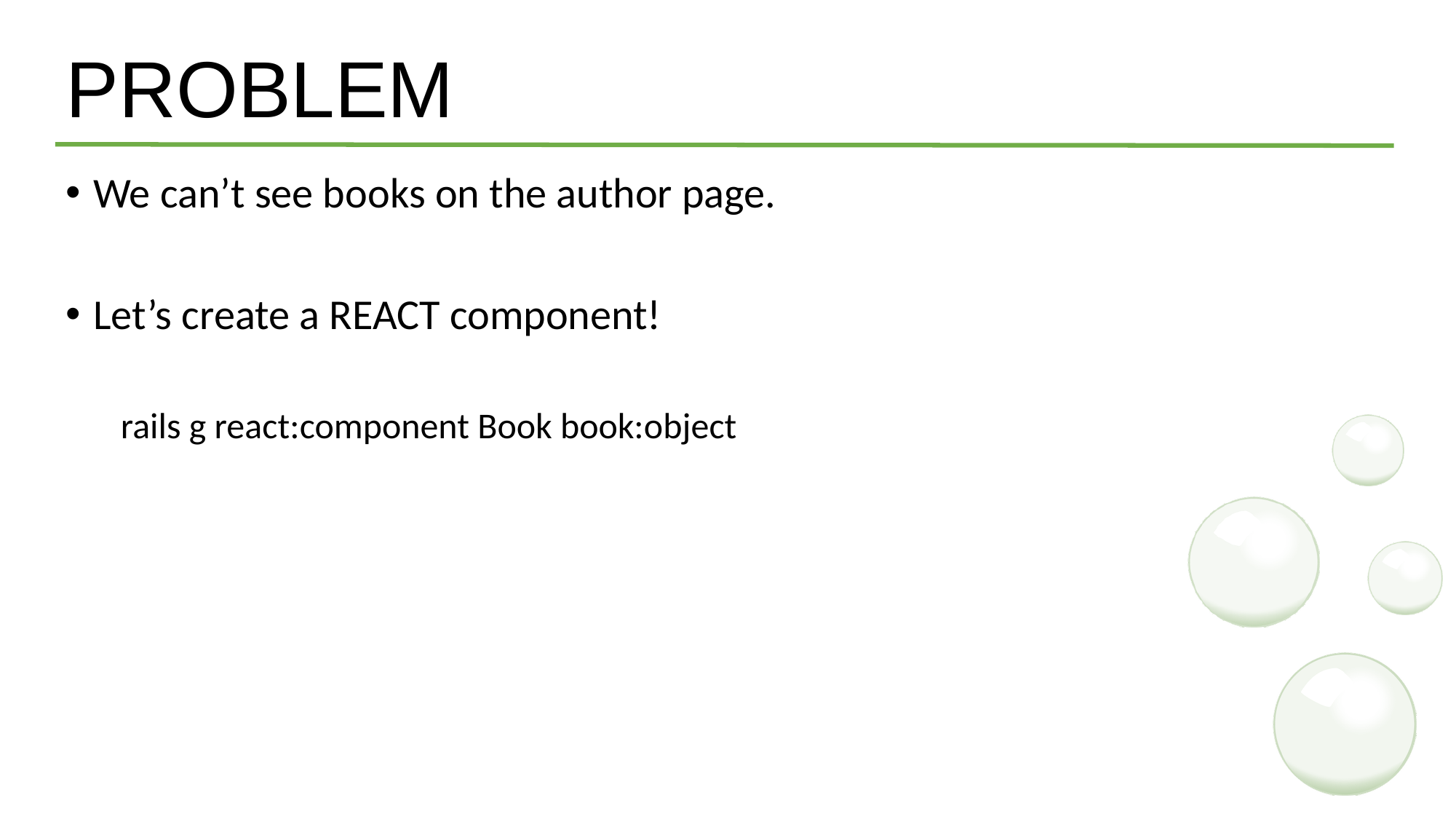

# PROBLEM
We can’t see books on the author page.

Let’s create a REACT component!

rails g react:component Book book:object